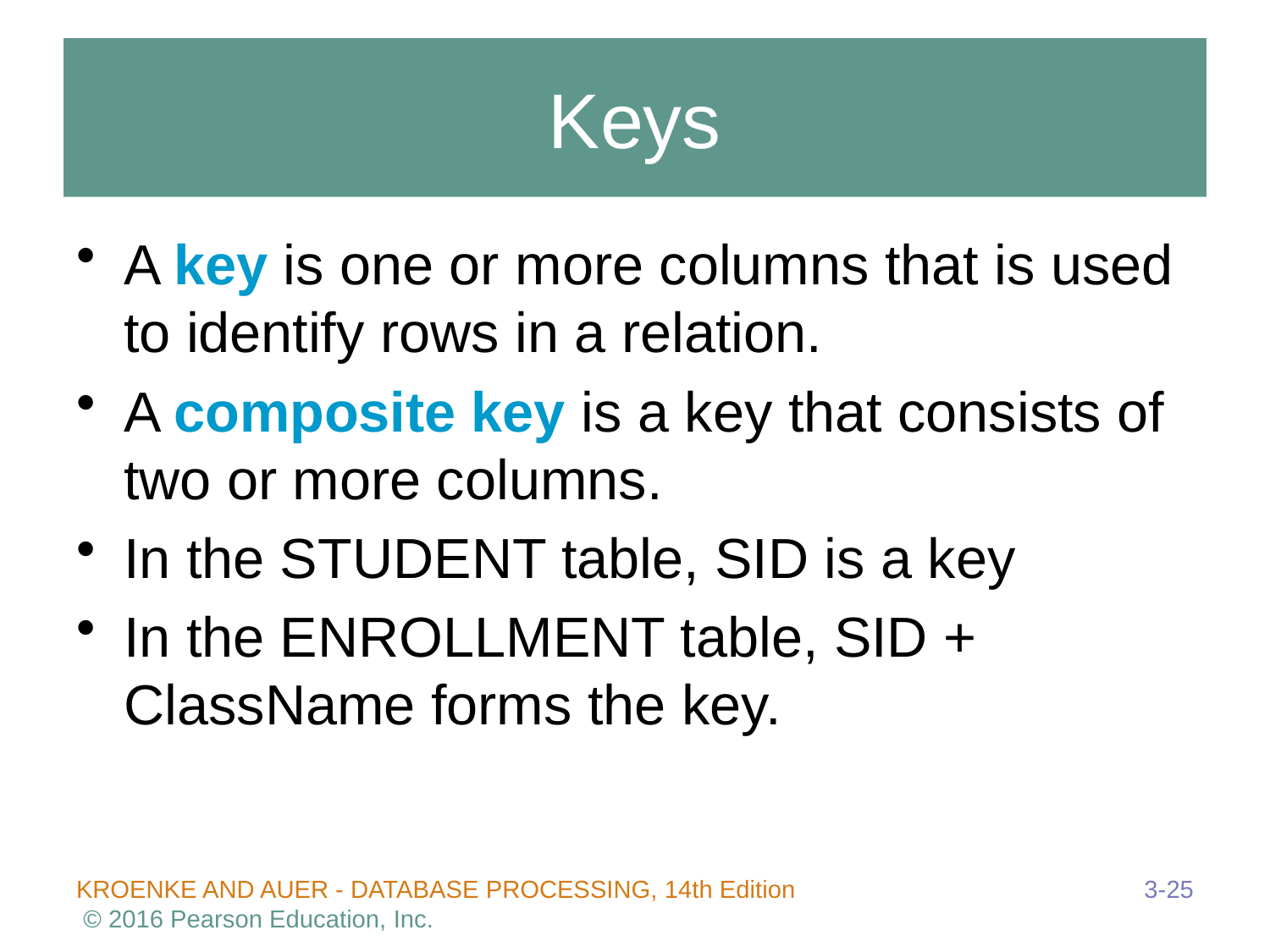

# Keys
A key is one or more columns that is used to identify rows in a relation.
A composite key is a key that consists of two or more columns.
In the STUDENT table, SID is a key
In the ENROLLMENT table, SID + ClassName forms the key.
3-25

KROENKE AND AUER - DATABASE PROCESSING, 14th Edition  © 2016 Pearson Education, Inc.